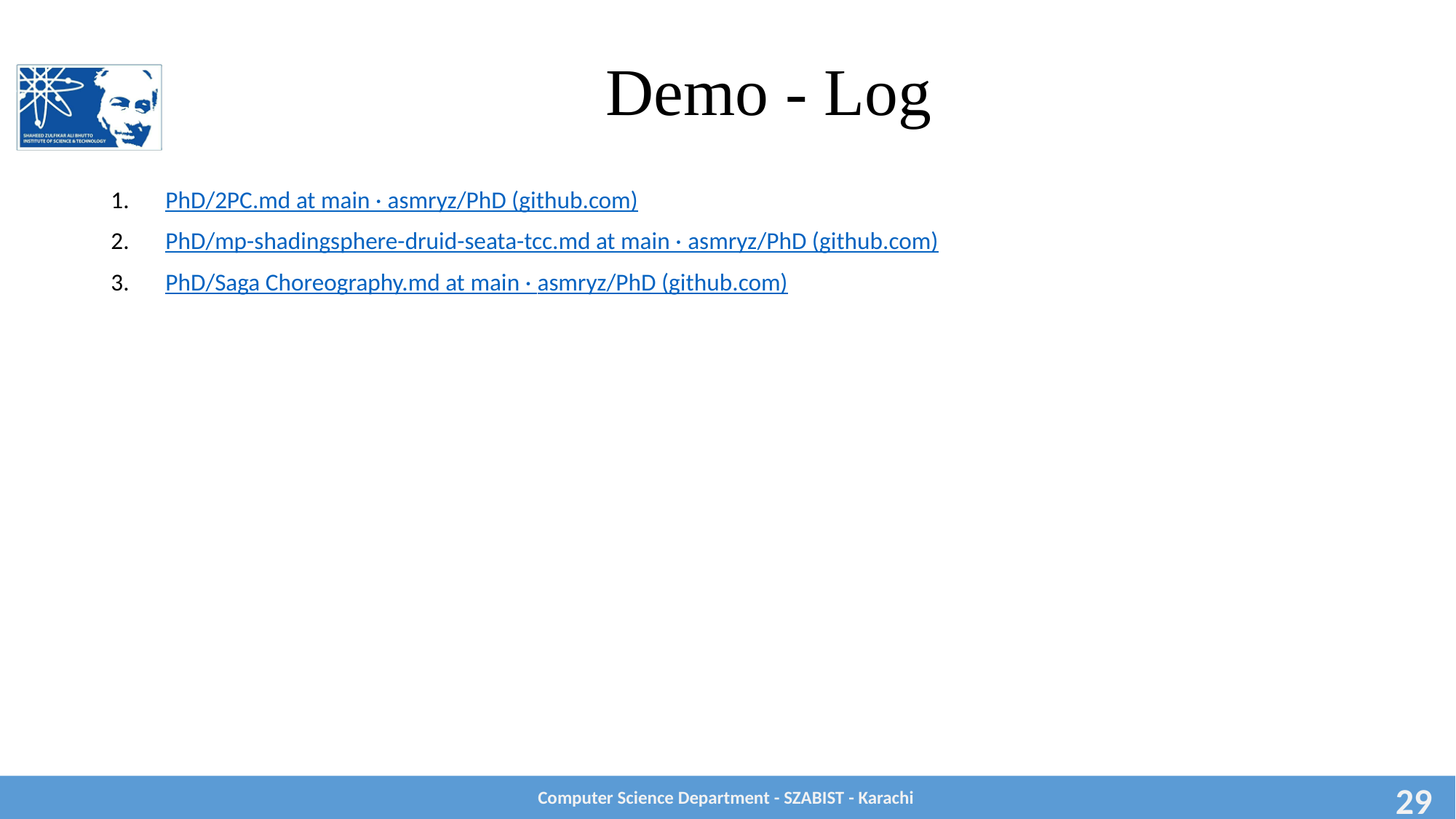

# Demo - Log
PhD/2PC.md at main · asmryz/PhD (github.com)
PhD/mp-shadingsphere-druid-seata-tcc.md at main · asmryz/PhD (github.com)
PhD/Saga Choreography.md at main · asmryz/PhD (github.com)
Computer Science Department - SZABIST - Karachi
29